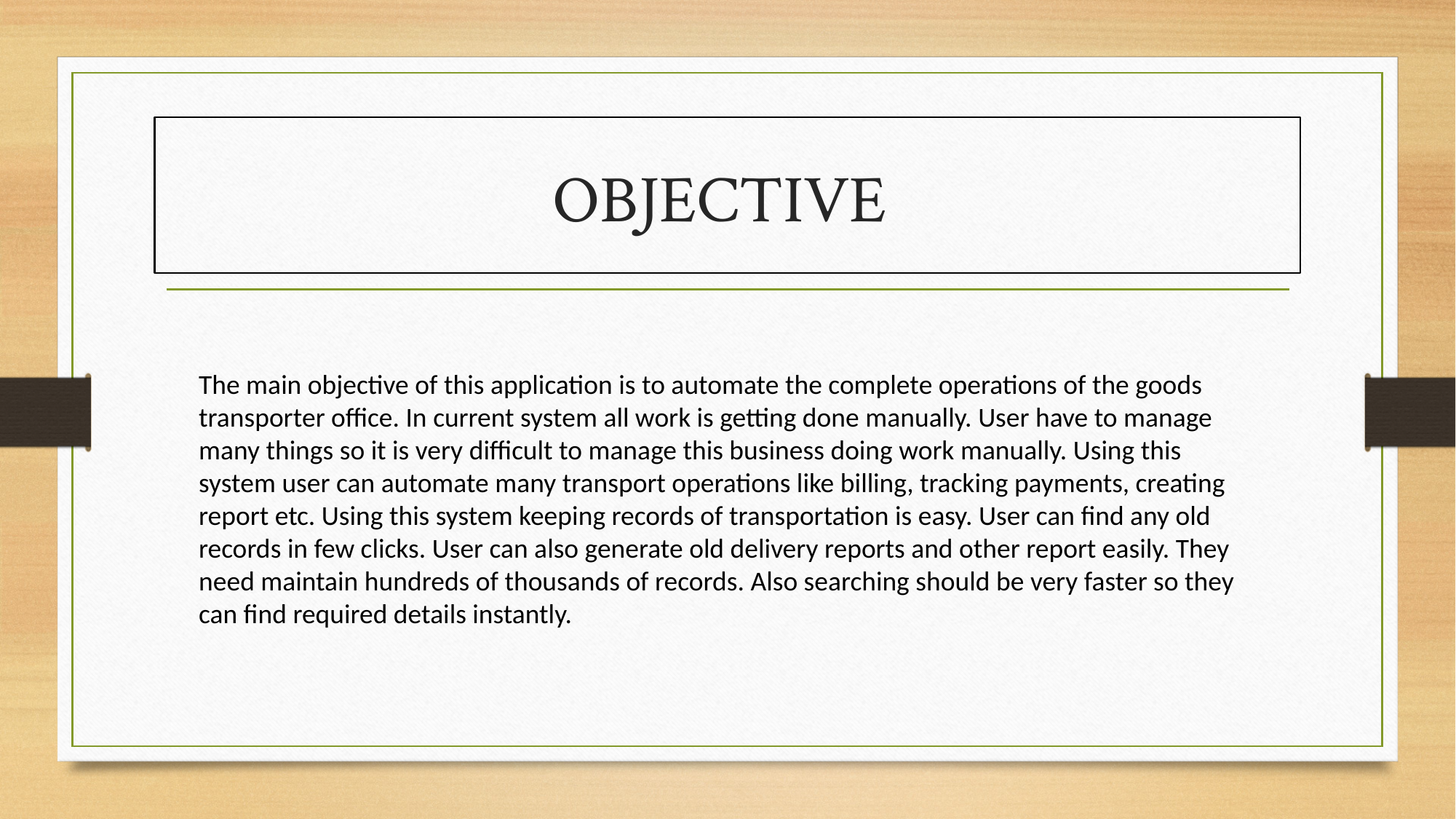

# OBJECTIVE
The main objective of this application is to automate the complete operations of the goods transporter office. In current system all work is getting done manually. User have to manage many things so it is very difficult to manage this business doing work manually. Using this system user can automate many transport operations like billing, tracking payments, creating report etc. Using this system keeping records of transportation is easy. User can find any old records in few clicks. User can also generate old delivery reports and other report easily. They need maintain hundreds of thousands of records. Also searching should be very faster so they can find required details instantly.